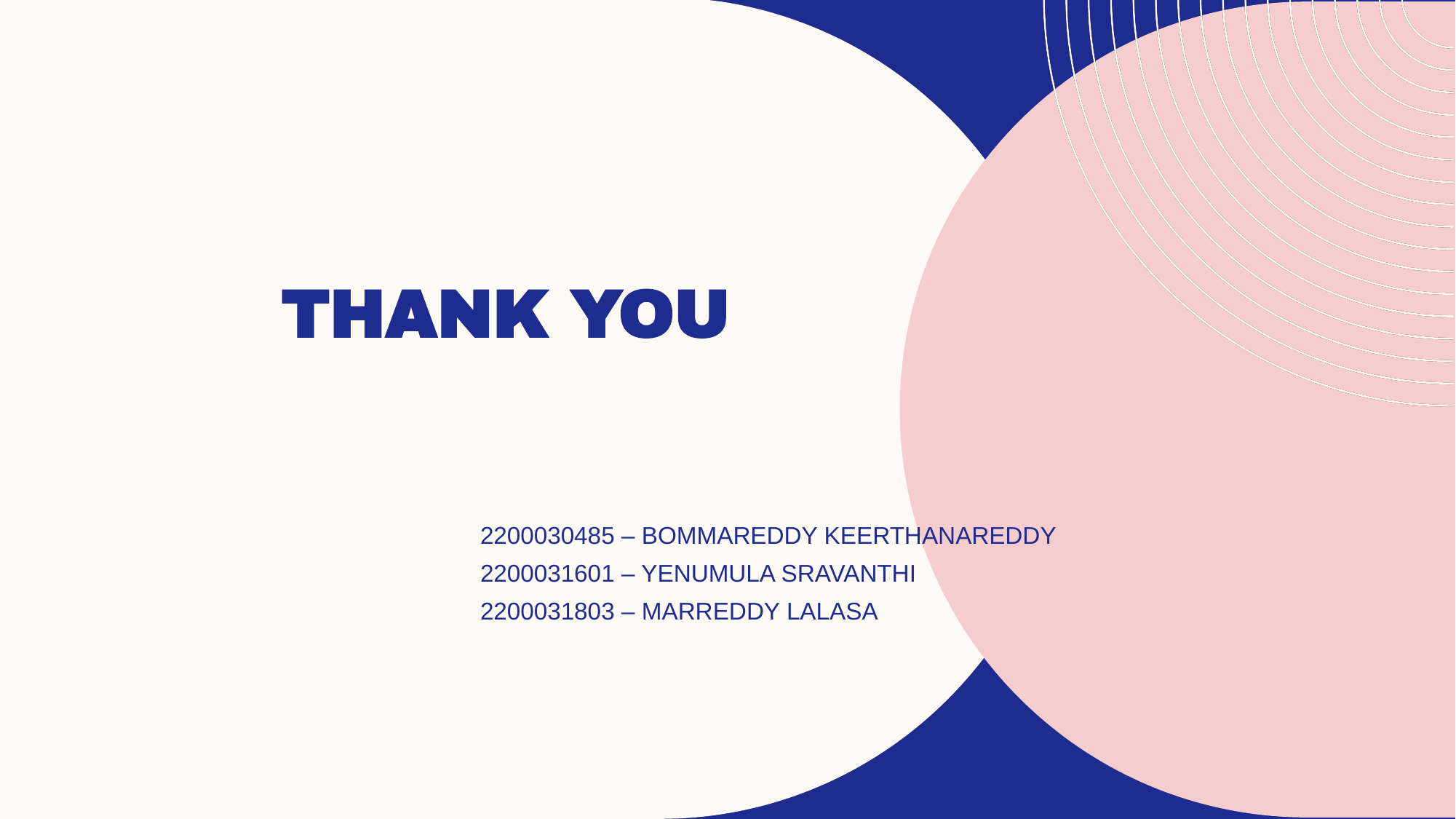

# THANK YOU
2200030485 – BOMMAREDDY KEERTHANAREDDY
2200031601 – YENUMULA SRAVANTHI
2200031803 – MARREDDY LALASA